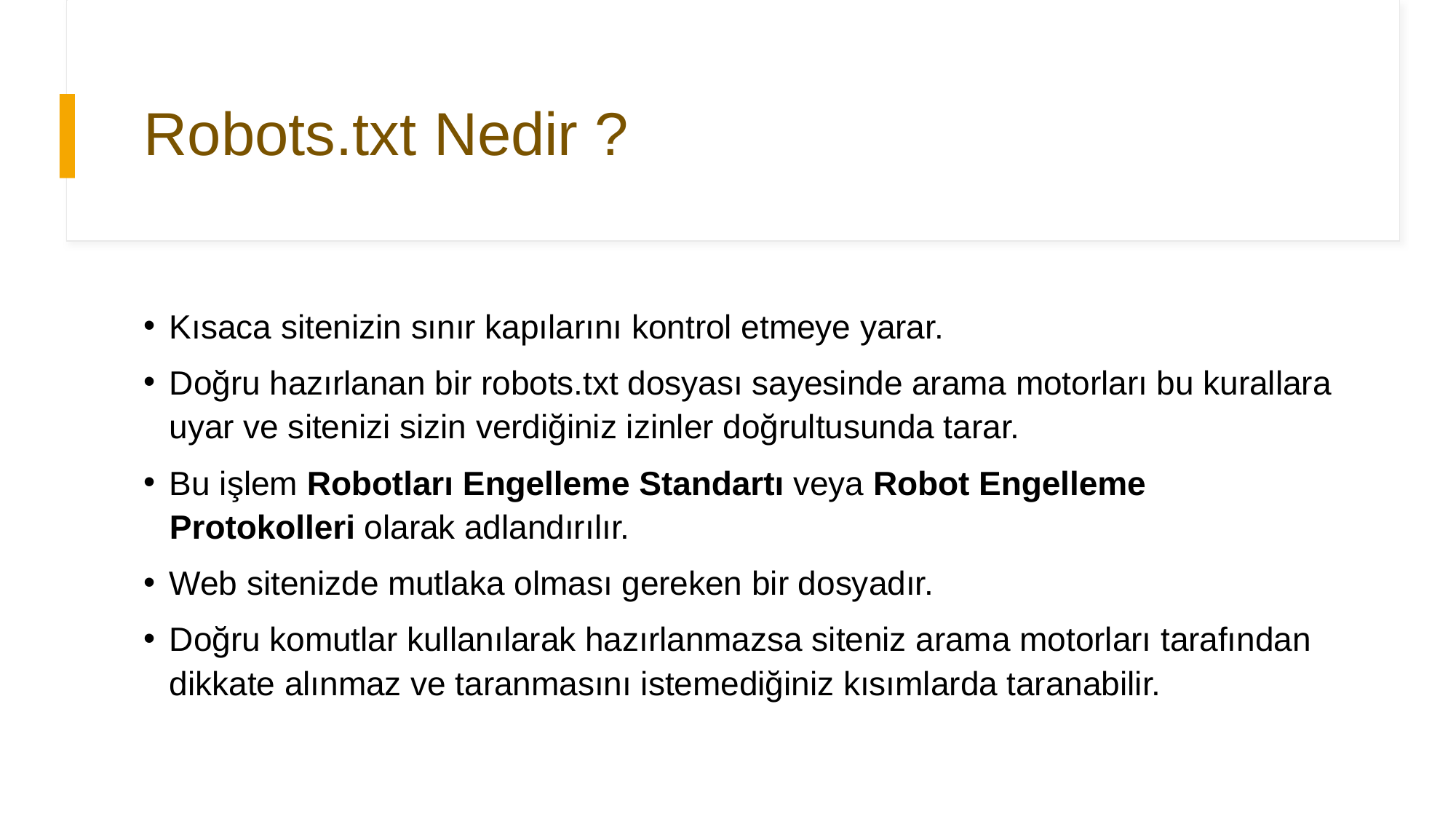

# Robots.txt Nedir ?
Kısaca sitenizin sınır kapılarını kontrol etmeye yarar.
Doğru hazırlanan bir robots.txt dosyası sayesinde arama motorları bu kurallara uyar ve sitenizi sizin verdiğiniz izinler doğrultusunda tarar.
Bu işlem Robotları Engelleme Standartı veya Robot Engelleme Protokolleri olarak adlandırılır.
Web sitenizde mutlaka olması gereken bir dosyadır.
Doğru komutlar kullanılarak hazırlanmazsa siteniz arama motorları tarafından dikkate alınmaz ve taranmasını istemediğiniz kısımlarda taranabilir.